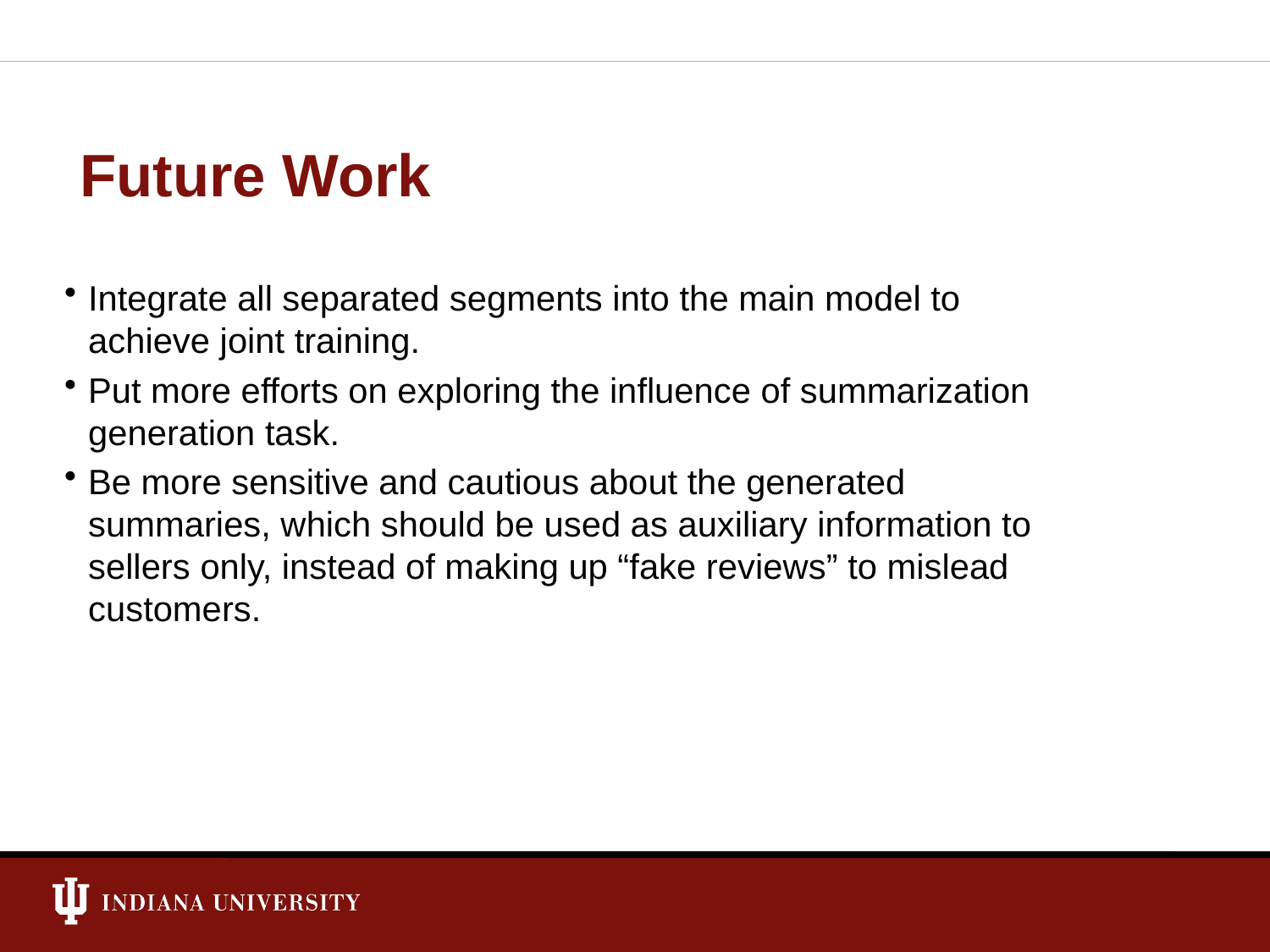

Future Work
Integrate all separated segments into the main model to achieve joint training.
Put more efforts on exploring the influence of summarization generation task.
Be more sensitive and cautious about the generated summaries, which should be used as auxiliary information to sellers only, instead of making up “fake reviews” to mislead customers.